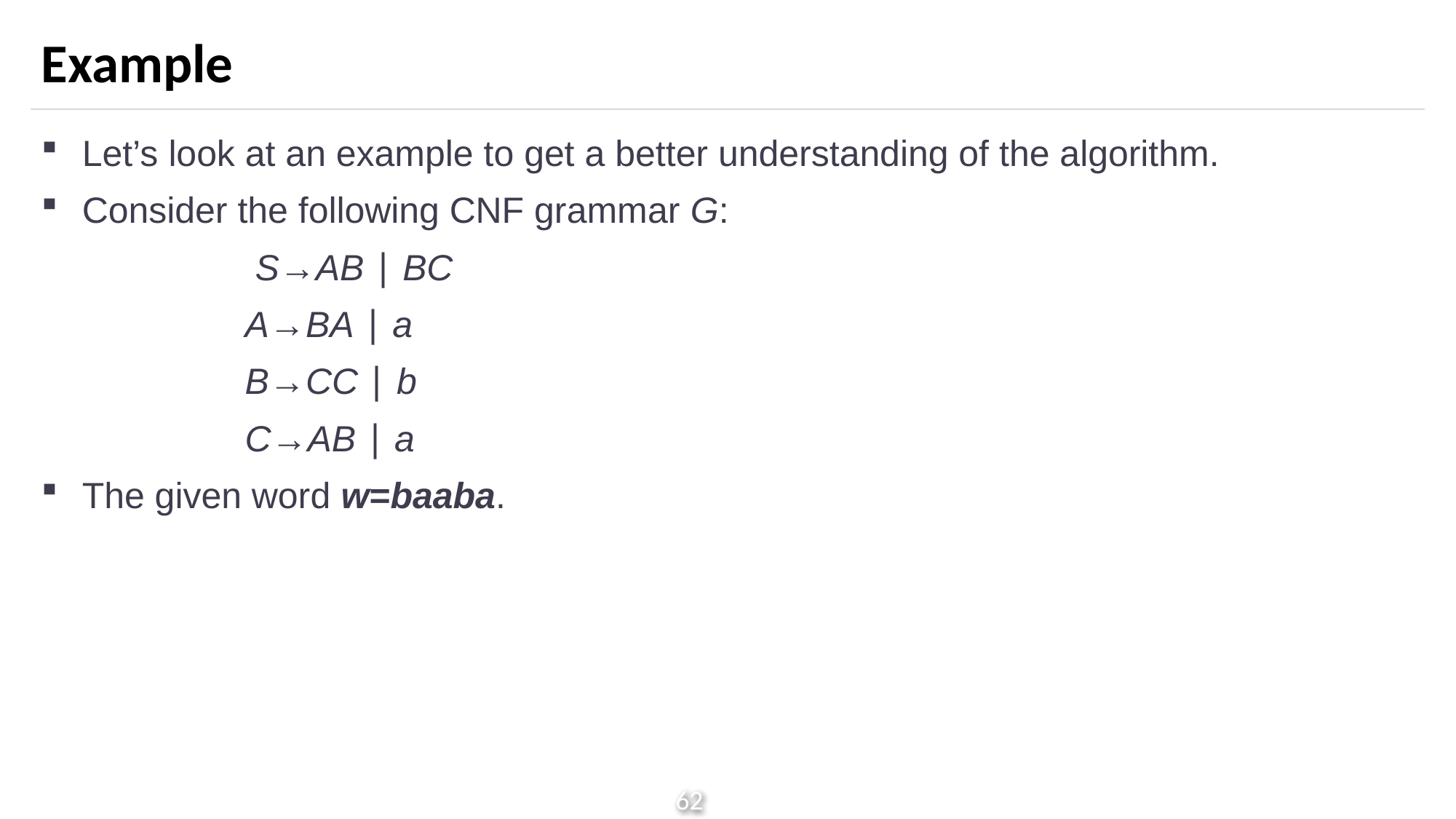

# Example
Let’s look at an example to get a better understanding of the algorithm.
Consider the following CNF grammar G:
                     S→AB ∣ BC
                    A→BA ∣ a
                    B→CC ∣ b
                    C→AB ∣ a
The given word w=baaba.